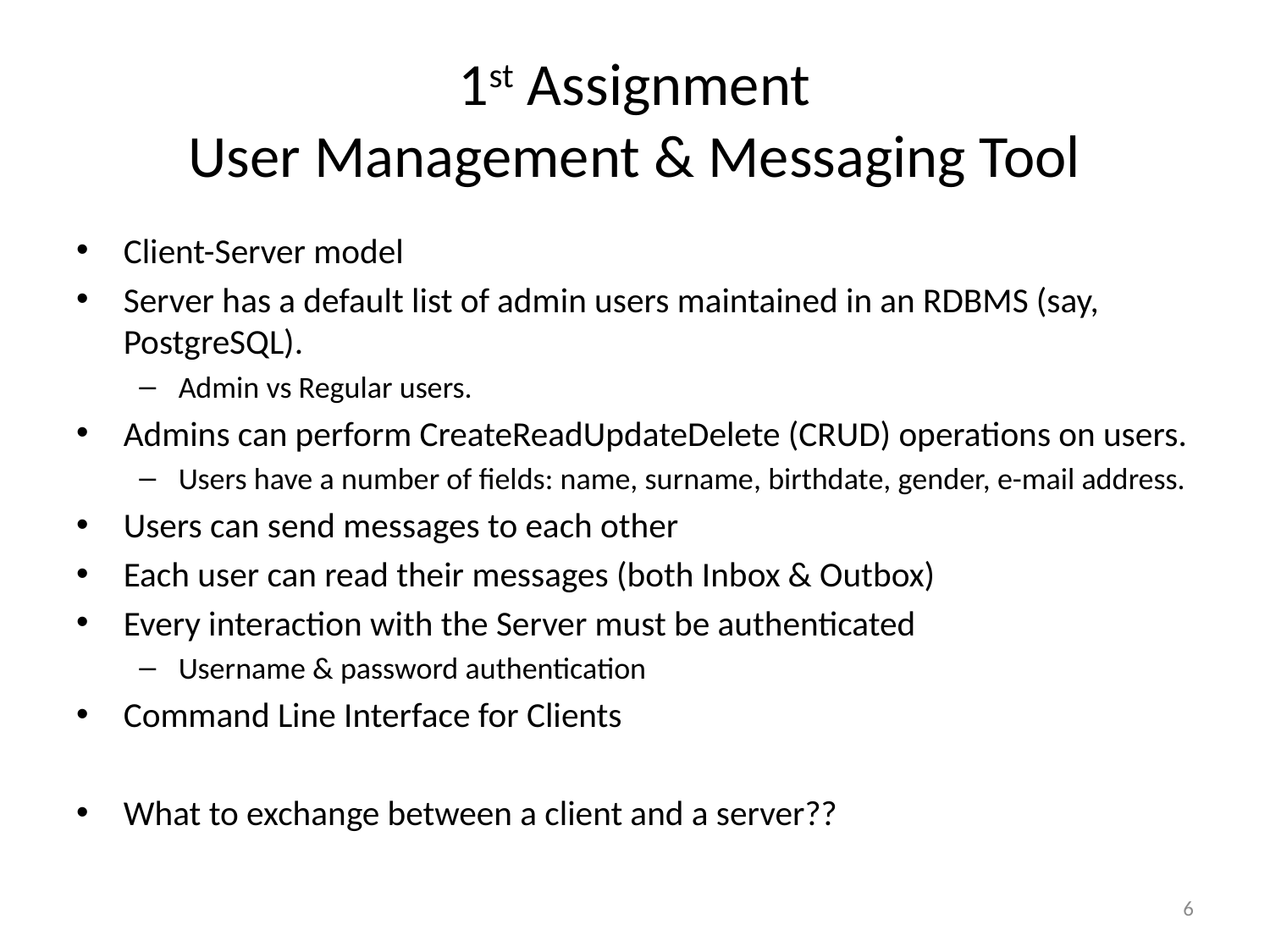

# 1st Assignment User Management & Messaging Tool
Client-Server model
Server has a default list of admin users maintained in an RDBMS (say, PostgreSQL).
Admin vs Regular users.
Admins can perform CreateReadUpdateDelete (CRUD) operations on users.
Users have a number of fields: name, surname, birthdate, gender, e-mail address.
Users can send messages to each other
Each user can read their messages (both Inbox & Outbox)
Every interaction with the Server must be authenticated
Username & password authentication
Command Line Interface for Clients

What to exchange between a client and a server??

6